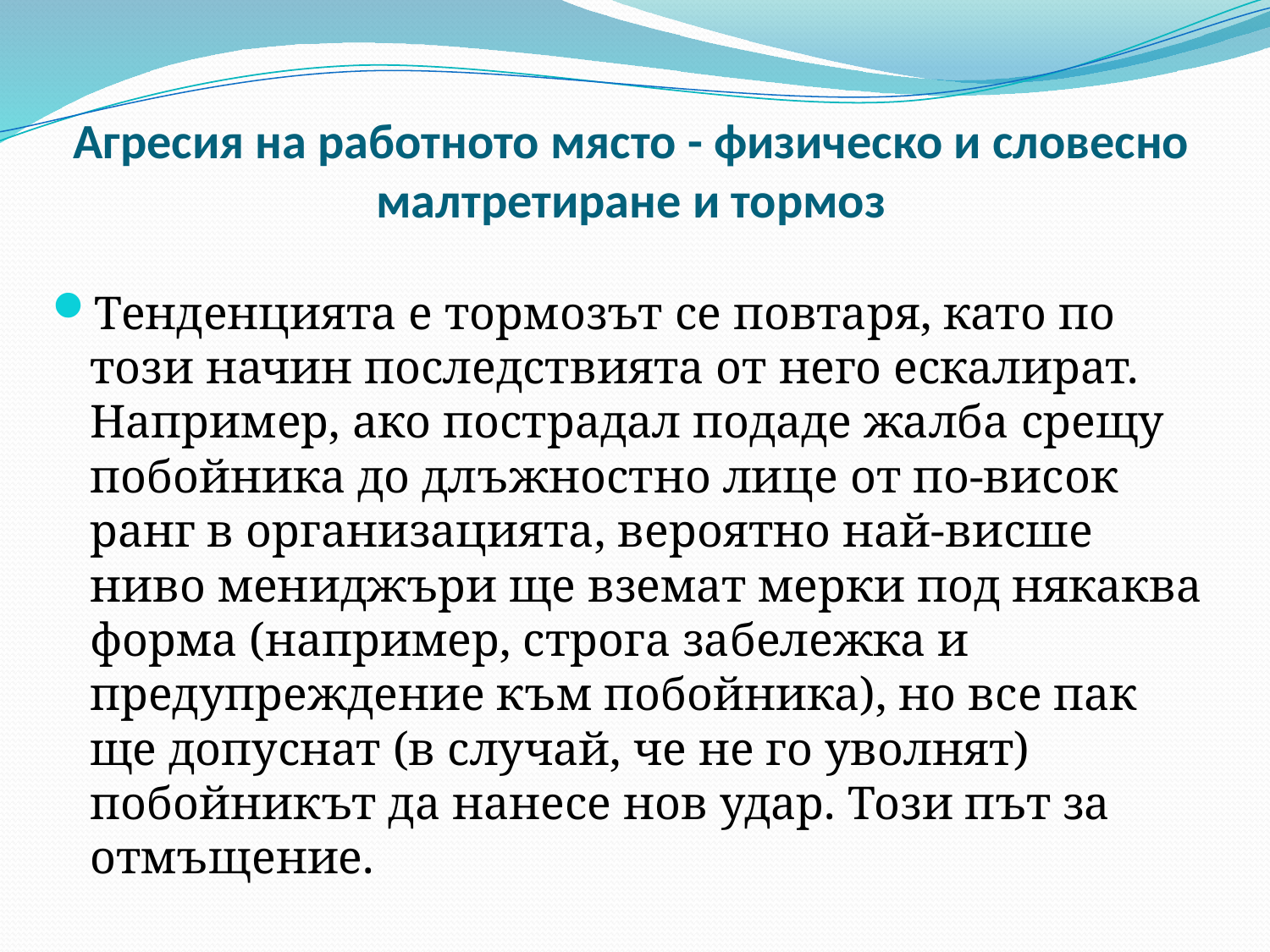

# Агресия на работното място - физическо и словесно малтретиране и тормоз
Тенденцията е тормозът се повтаря, като по този начин последствията от него ескалират. Например, ако пострадал подаде жалба срещу побойника до длъжностно лице от по-висок ранг в организацията, вероятно най-висше ниво мениджъри ще вземат мерки под някаква форма (например, строга забележка и предупреждение към побойника), но все пак ще допуснат (в случай, че не го уволнят) побойникът да нанесе нов удар. Този път за отмъщение.